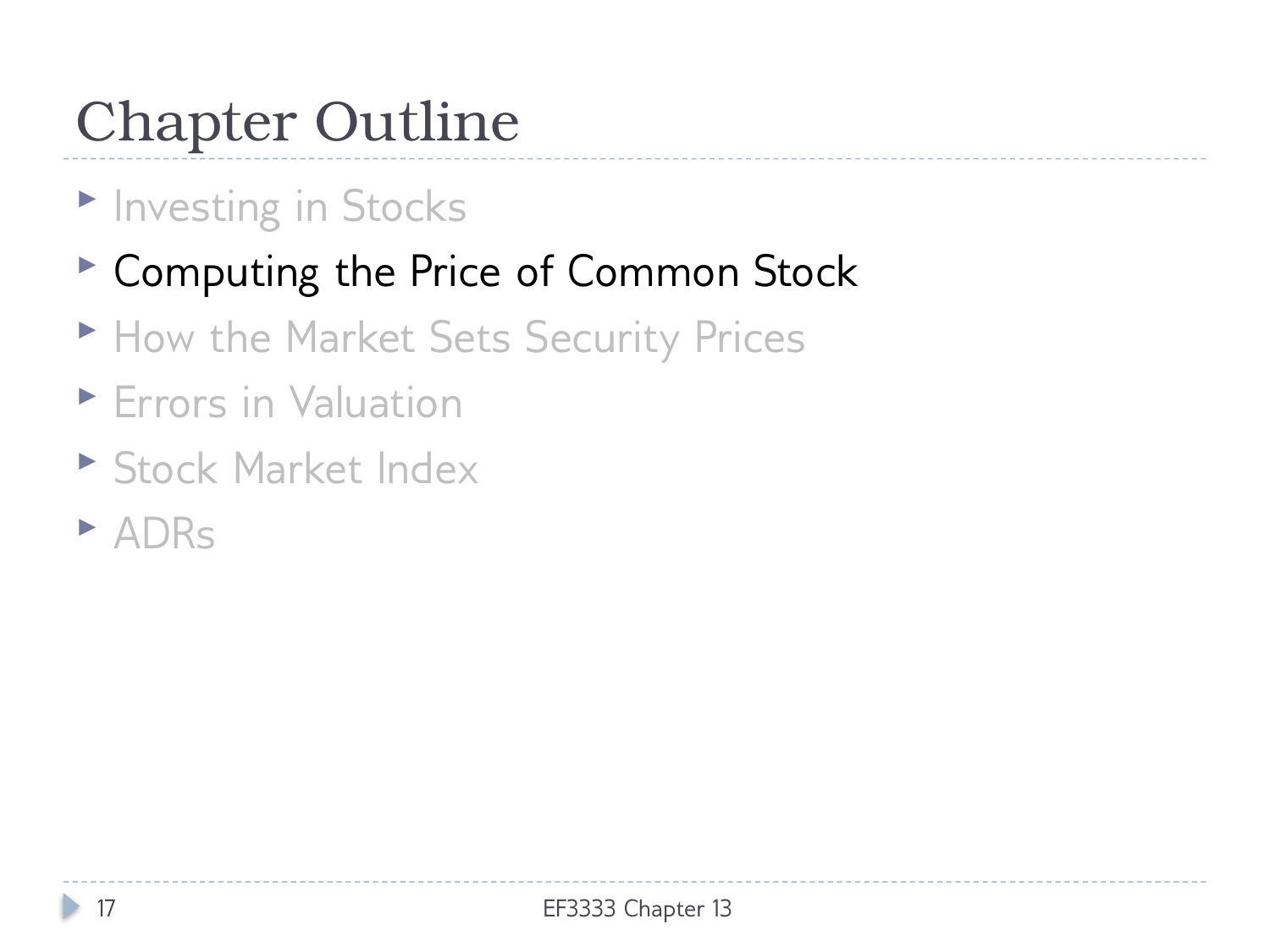

# Chapter Outline
Investing in Stocks
Computing the Price of Common Stock
How the Market Sets Security Prices
Errors in Valuation
Stock Market Index
ADRs
17
EF3333 Chapter 13